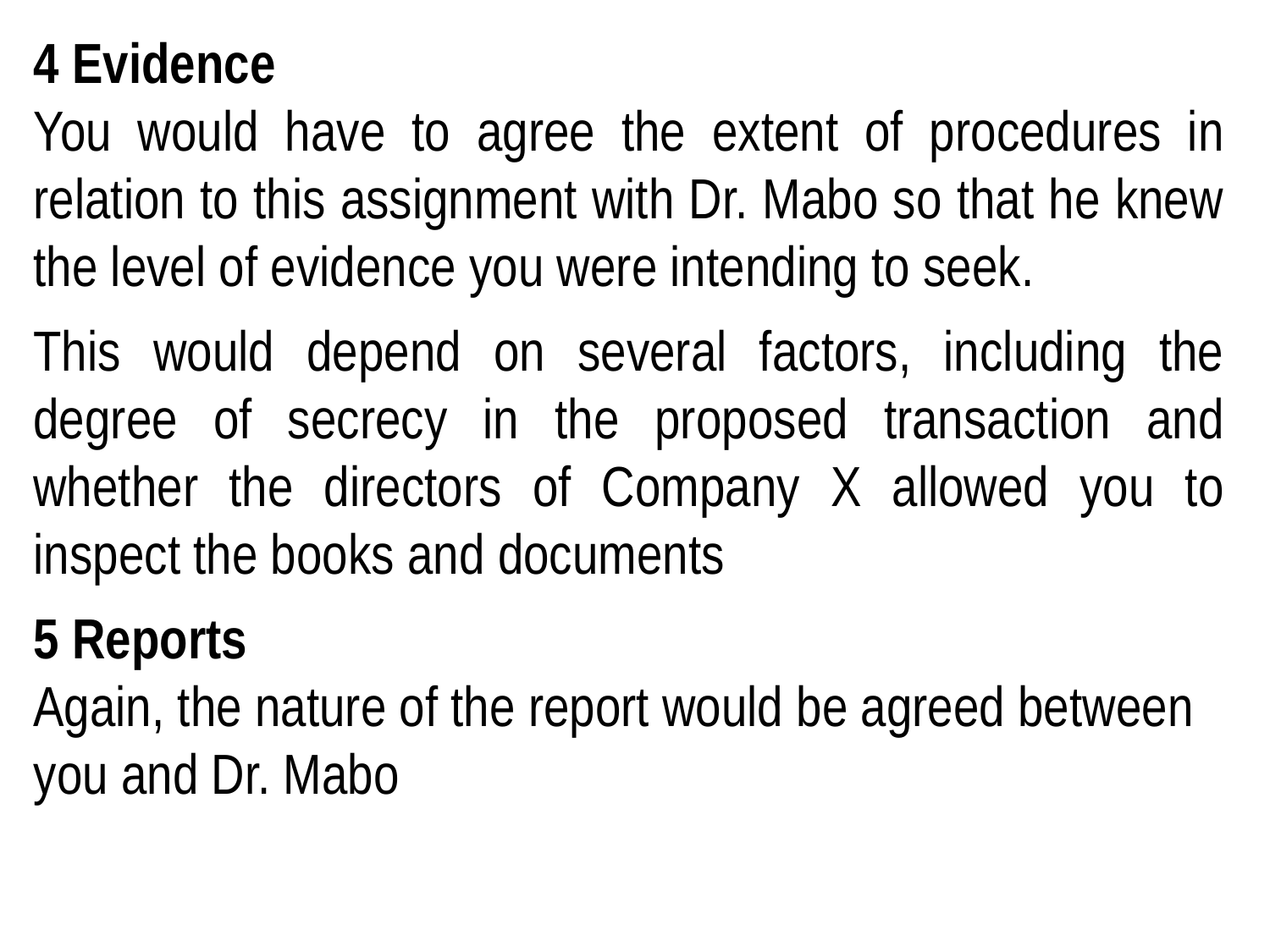

4 Evidence
You would have to agree the extent of procedures in relation to this assignment with Dr. Mabo so that he knew the level of evidence you were intending to seek.

This would depend on several factors, including the degree of secrecy in the proposed transaction and whether the directors of Company X allowed you to inspect the books and documents

5 Reports
Again, the nature of the report would be agreed between you and Dr. Mabo